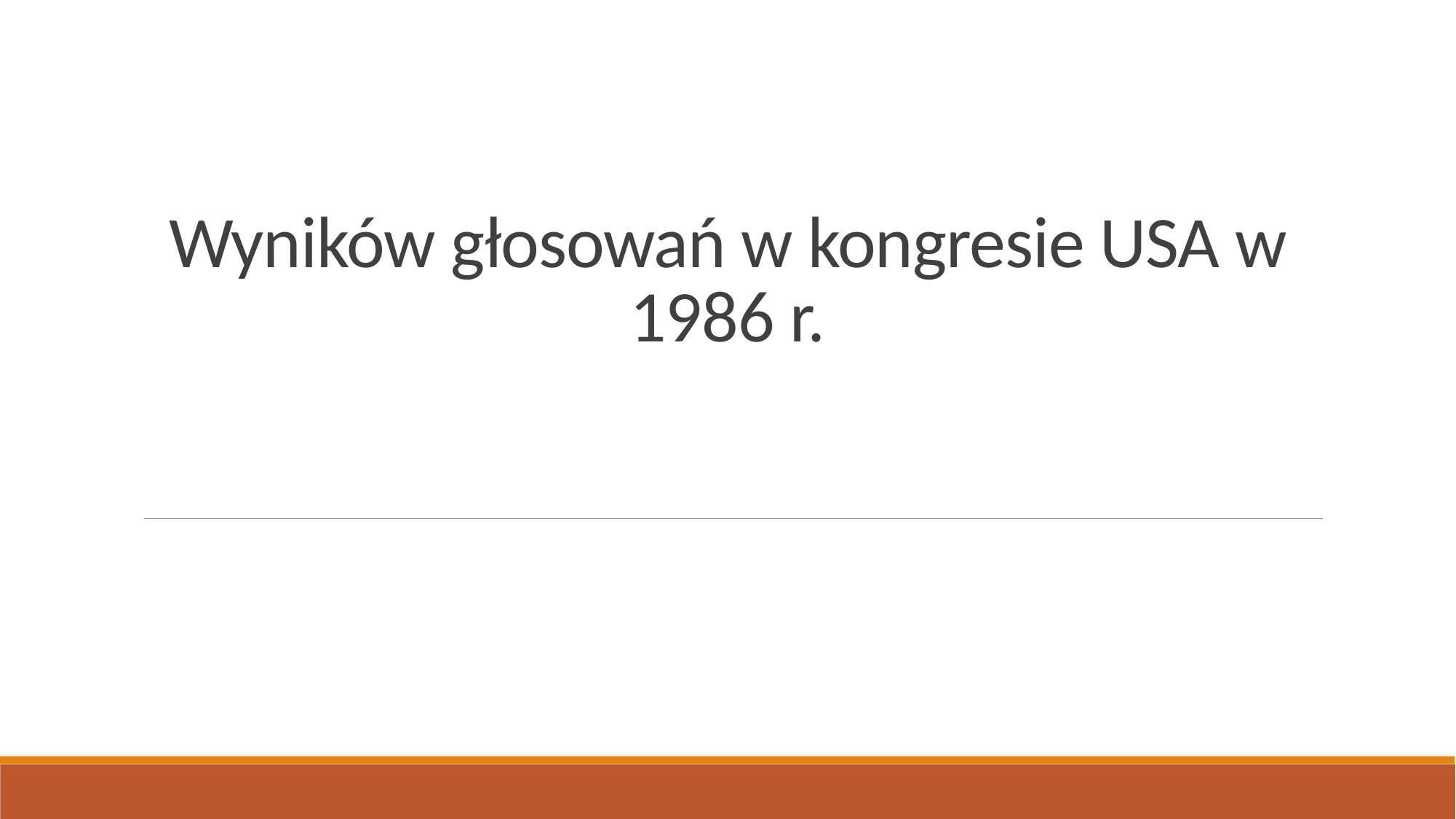

Wyników głosowań w kongresie USA w 1986 r.